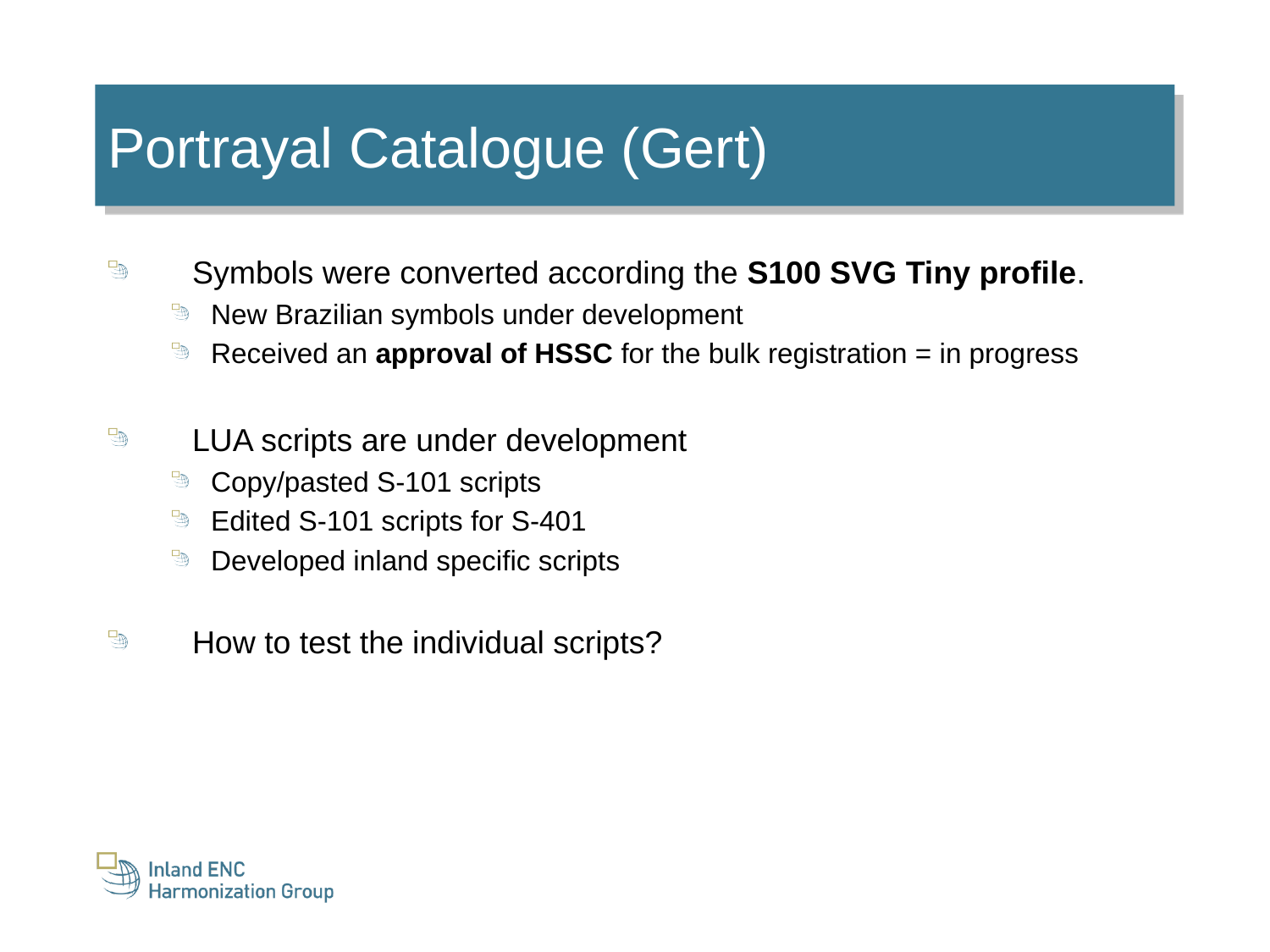

Portrayal Catalogue (Gert)
Symbols were converted according the S100 SVG Tiny profile.
New Brazilian symbols under development
Received an approval of HSSC for the bulk registration = in progress

LUA scripts are under development
Copy/pasted S-101 scripts
Edited S-101 scripts for S-401
Developed inland specific scripts

How to test the individual scripts?